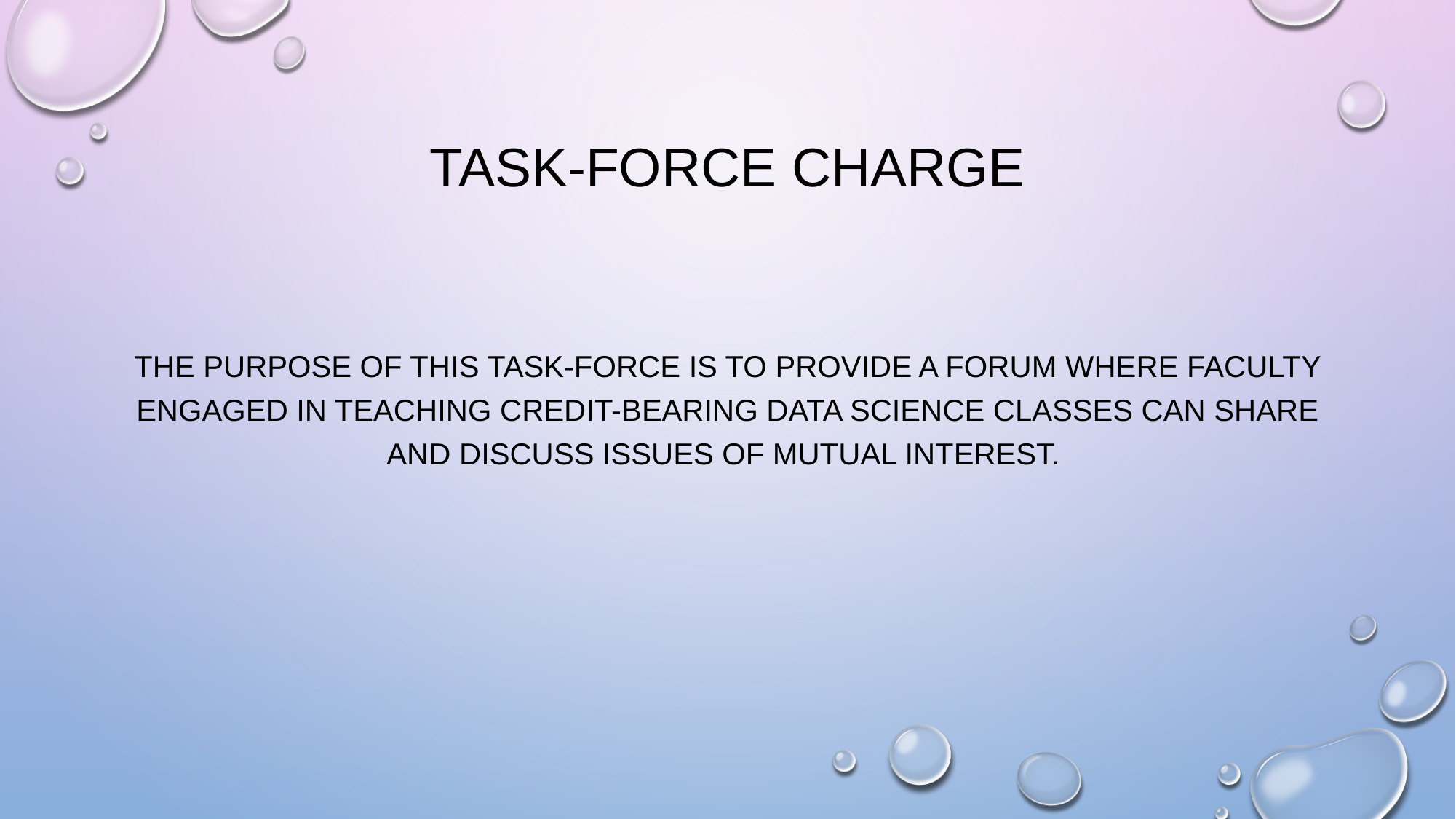

# Task-force charge

The purpose of this task-force is to provide a forum where faculty engaged in teaching credit-bearing data science classes can share and discuss issues of mutual interest.